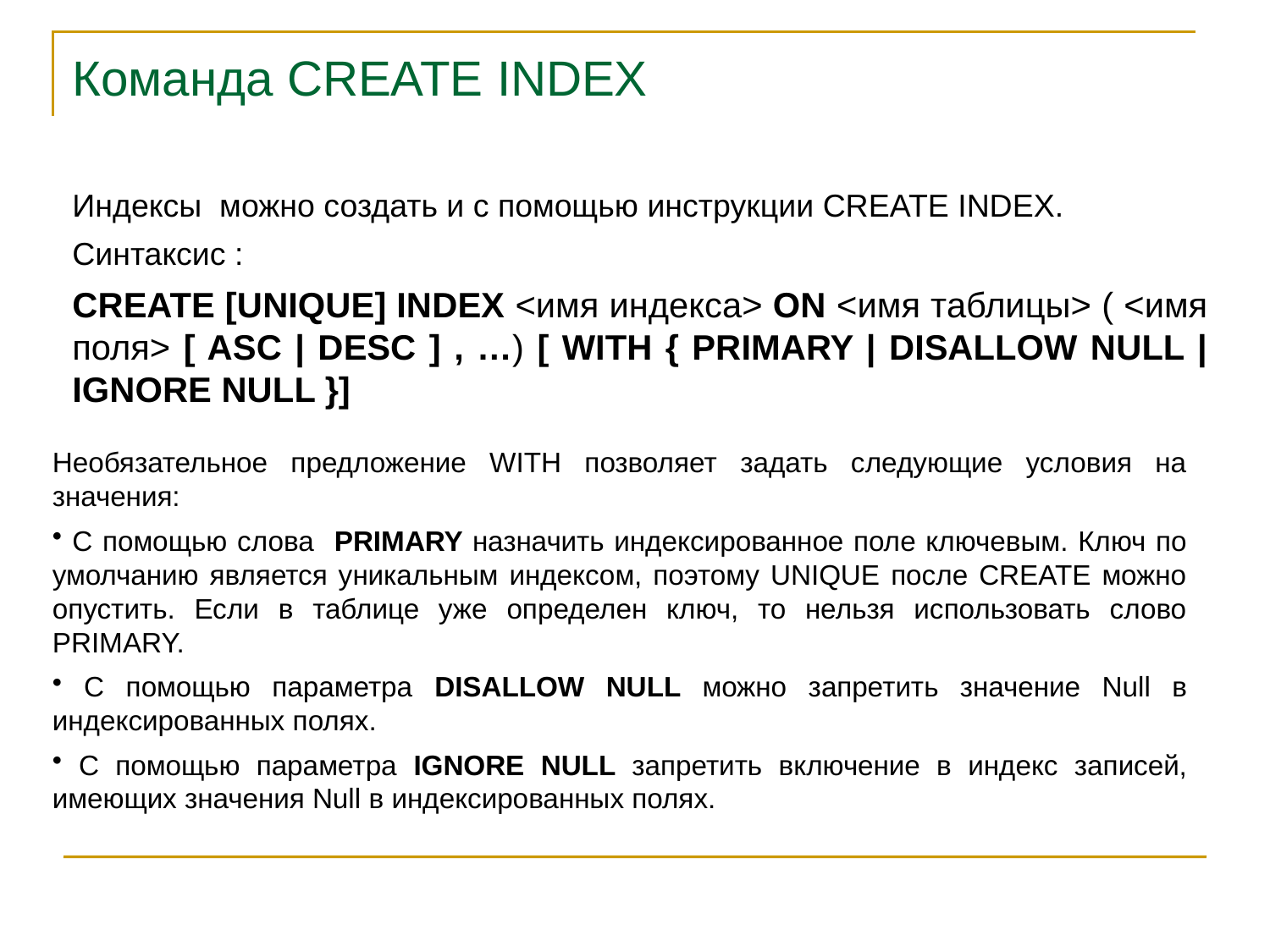

Команда CREATE INDEX
Индексы  можно создать и с помощью инструкции CREATE INDEX.
Синтаксис :
CREATE [UNIQUE] INDEX <имя индекса> ON <имя таблицы> ( <имя поля> [ ASC | DESC ] , …) [ WITH { PRIMARY | DISALLOW NULL | IGNORE NULL }]
Необязательное предложение WITH позволяет задать следующие условия на значения:
 С помощью слова  PRIMARY назначить индексированное поле ключевым. Ключ по умолчанию является уникальным индексом, поэтому UNIQUE после CREATE можно опустить. Если в таблице уже определен ключ, то нельзя использовать слово PRIMARY.
 С помощью параметра DISALLOW NULL можно запретить значение Null в индексированных полях.
 С помощью параметра IGNORE NULL запретить включение в индекс записей, имеющих значения Null в индексированных полях.
7